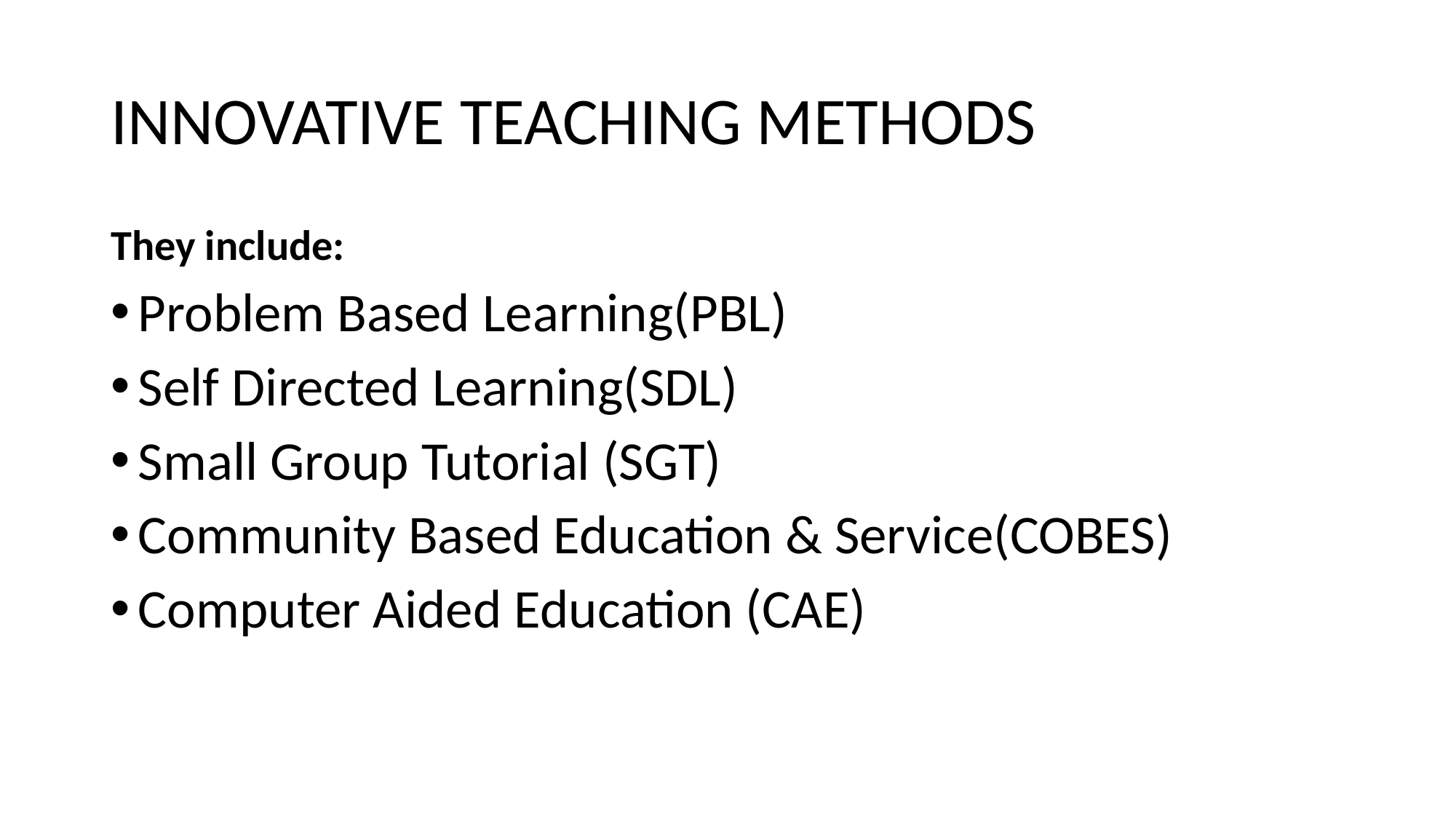

# INNOVATIVE TEACHING METHODS
They include:
Problem Based Learning(PBL)
Self Directed Learning(SDL)
Small Group Tutorial (SGT)
Community Based Education & Service(COBES)
Computer Aided Education (CAE)